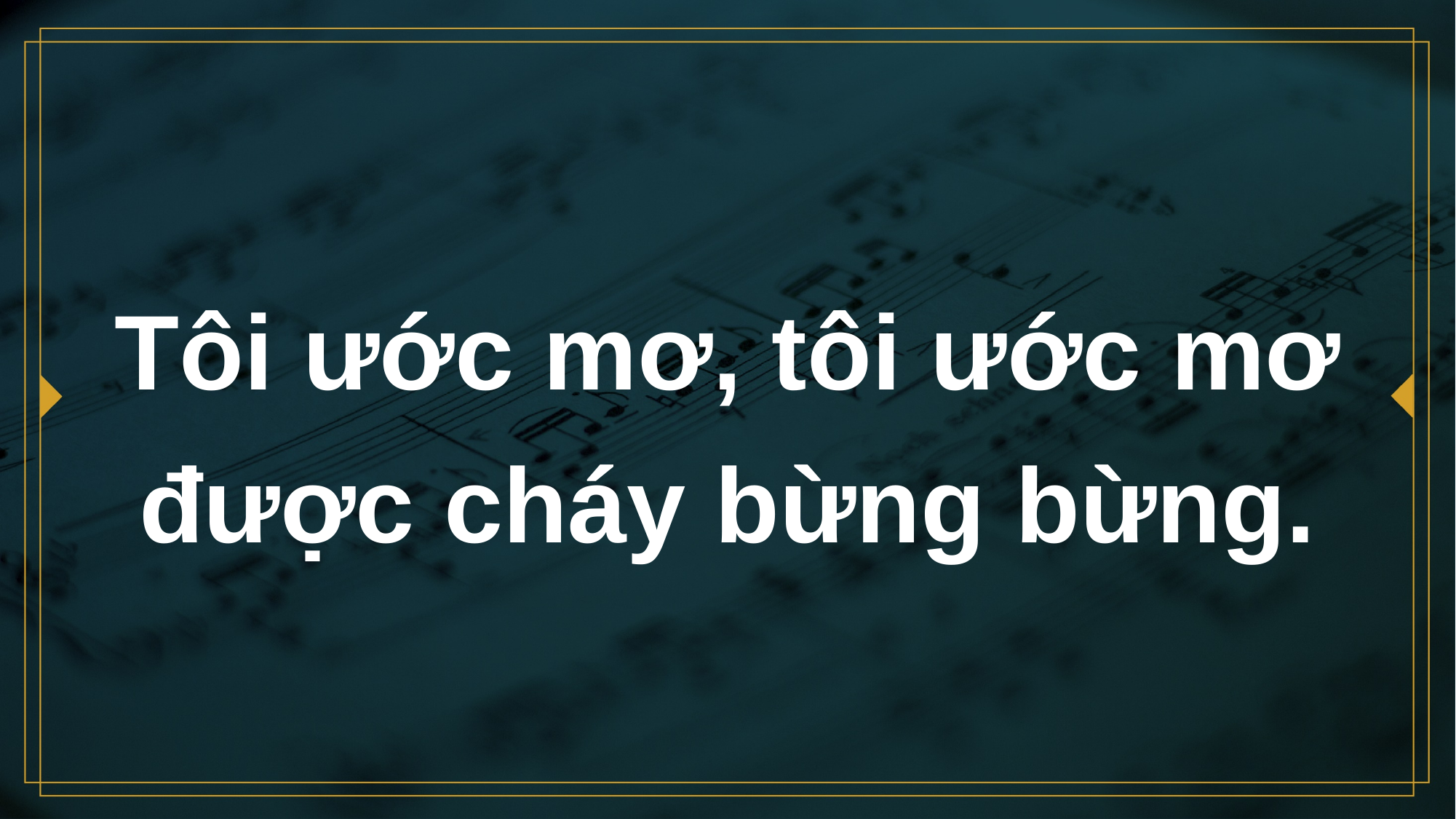

# Tôi ước mơ, tôi ước mơ được cháy bừng bừng.